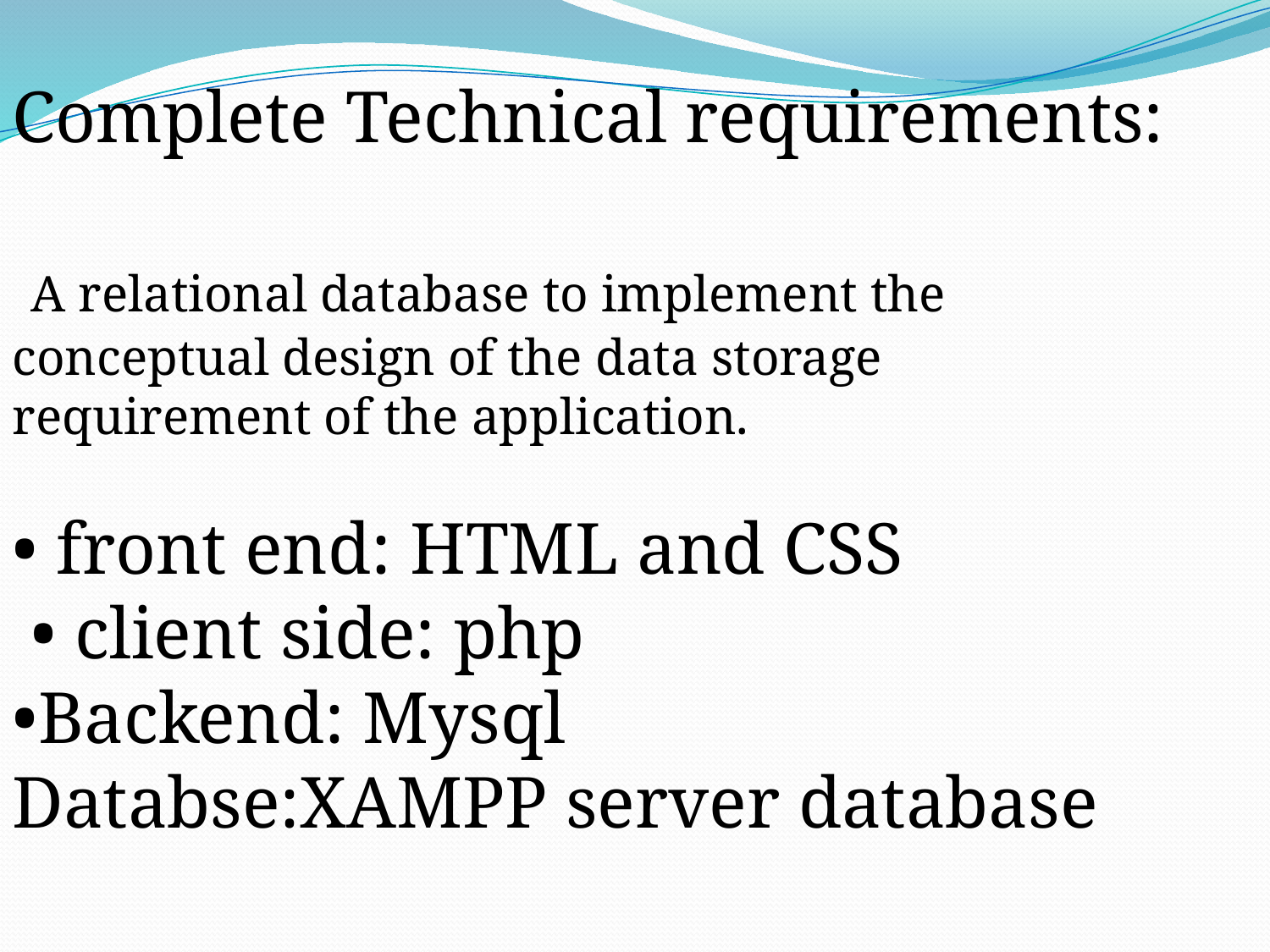

Complete Technical requirements:

 A relational database to implement the conceptual design of the data storage requirement of the application.

• front end: HTML and CSS
 • client side: php
•Backend: Mysql
Databse:XAMPP server database